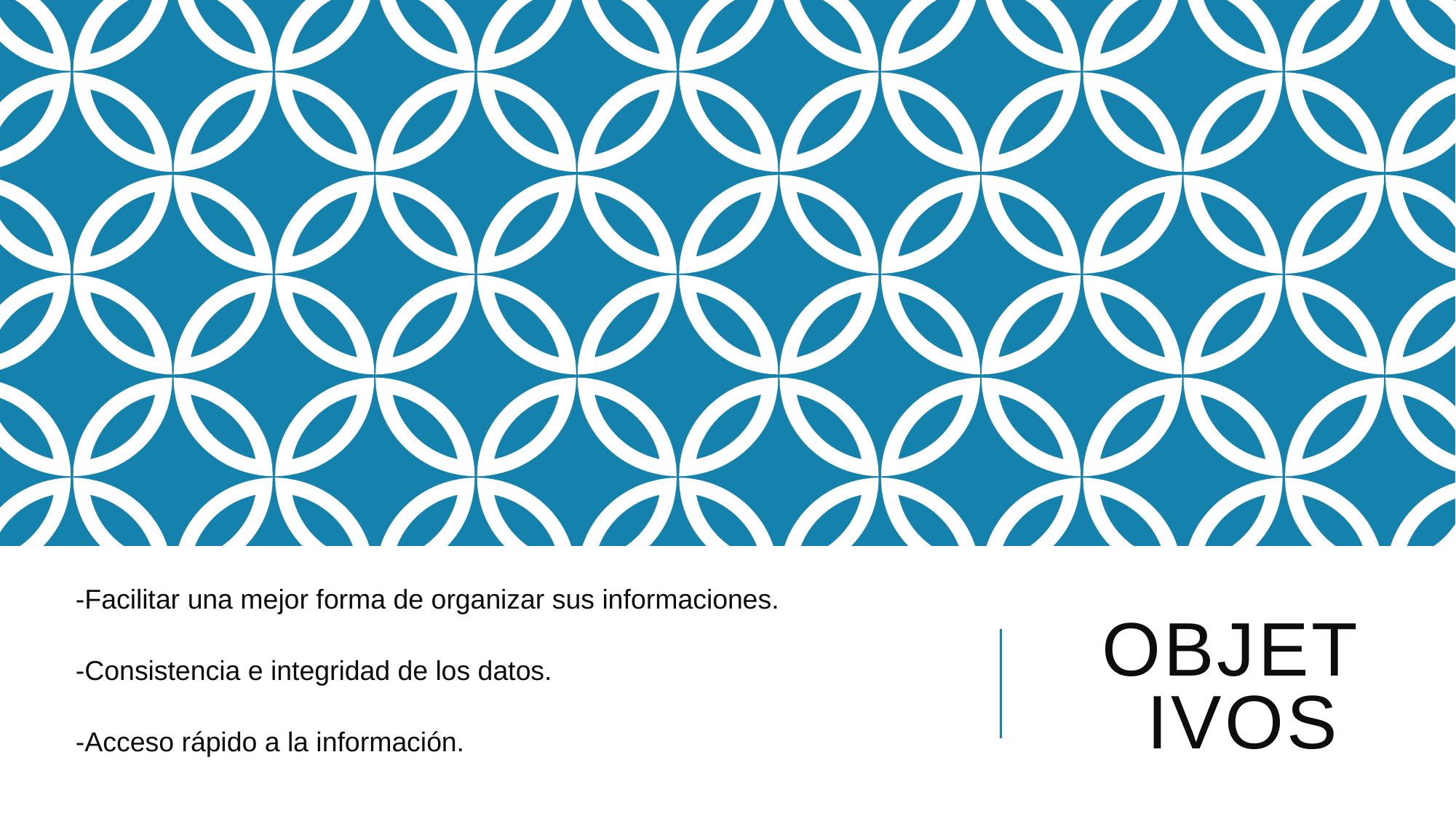

# Objetivos
-Facilitar una mejor forma de organizar sus informaciones.

-Consistencia e integridad de los datos.

-Acceso rápido a la información.